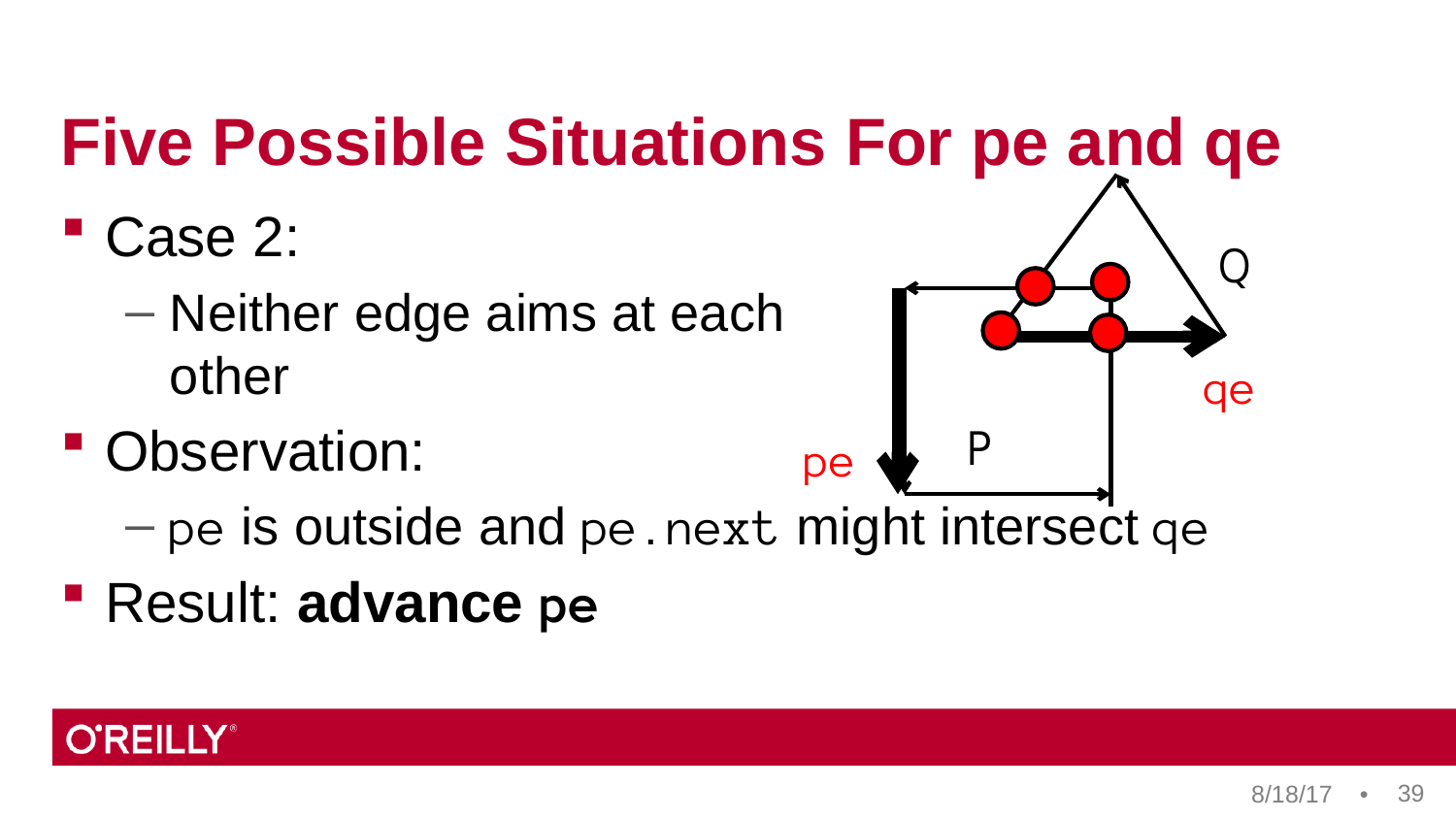

# Five Possible Situations For pe and qe
Case 2:
Neither edge aims at each
other
Observation:
pe is outside and pe.next might intersect qe
Result: advance pe
Q

qe
P
pe
39
8/18/17    •